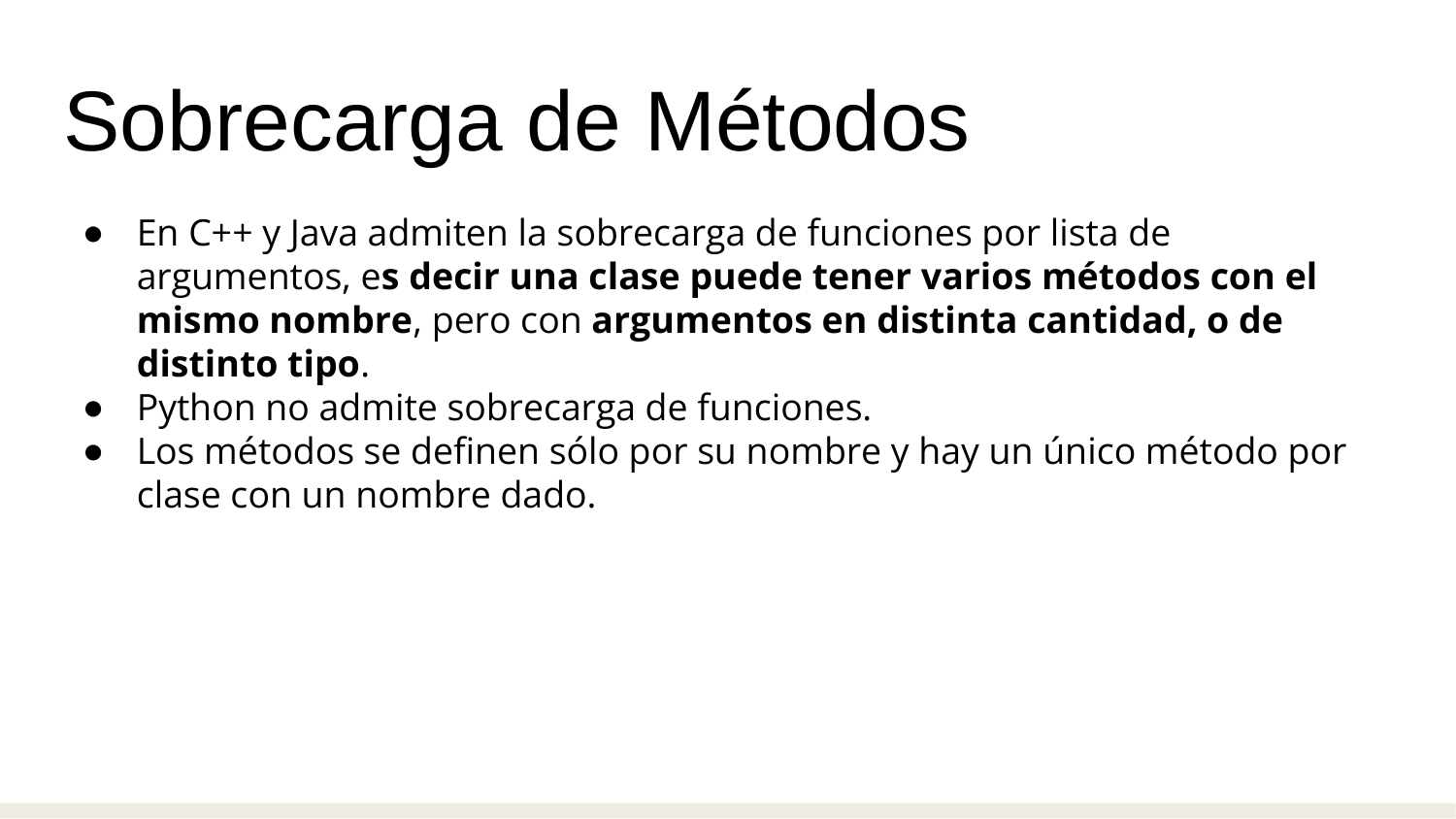

Sobrecarga de Métodos
En C++ y Java admiten la sobrecarga de funciones por lista de argumentos, es decir una clase puede tener varios métodos con el mismo nombre, pero con argumentos en distinta cantidad, o de distinto tipo.
Python no admite sobrecarga de funciones.
Los métodos se definen sólo por su nombre y hay un único método por clase con un nombre dado.